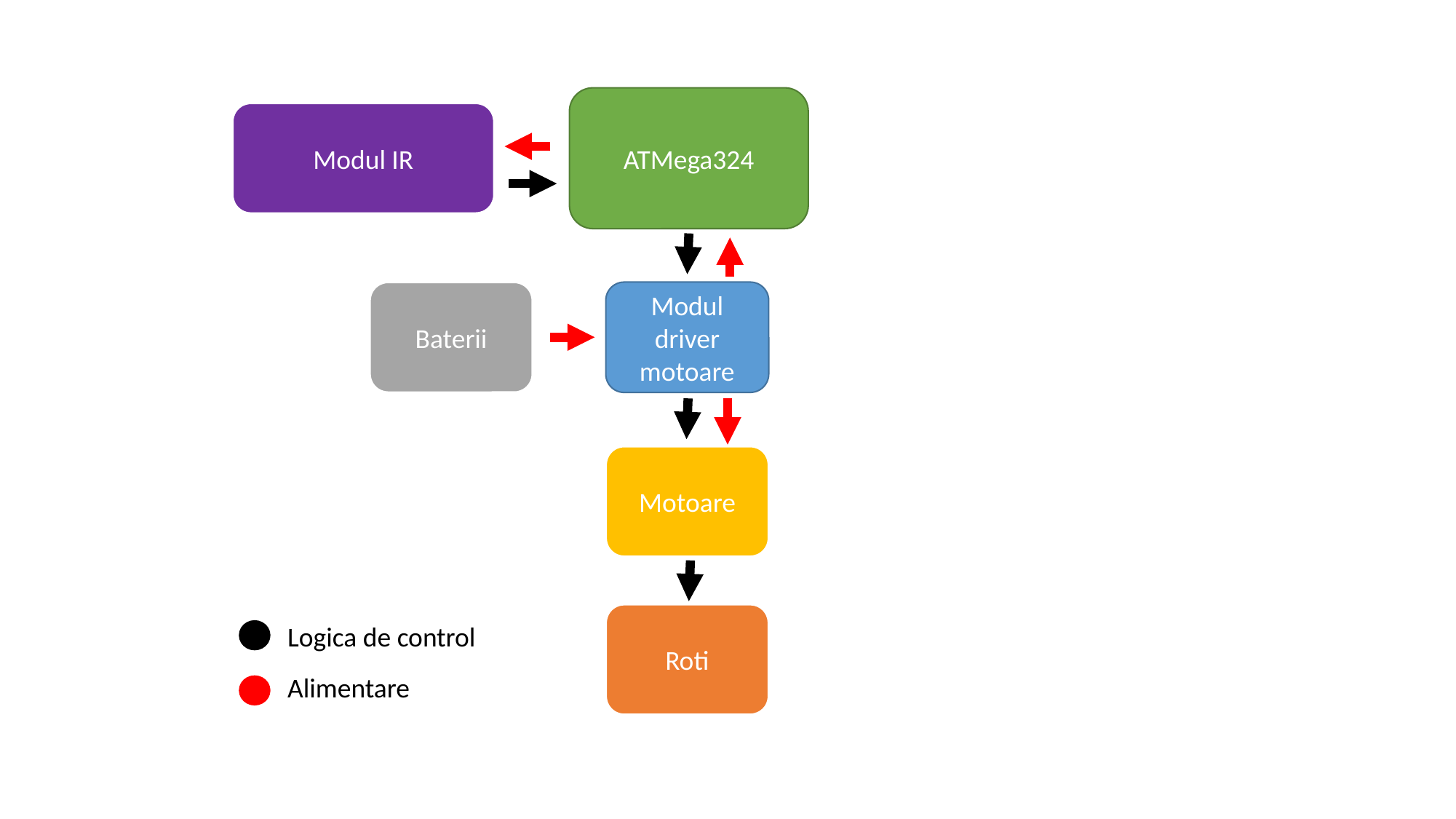

ATMega324
Modul IR
Baterii
Modul driver motoare
Motoare
Roti
Logica de control

Alimentare